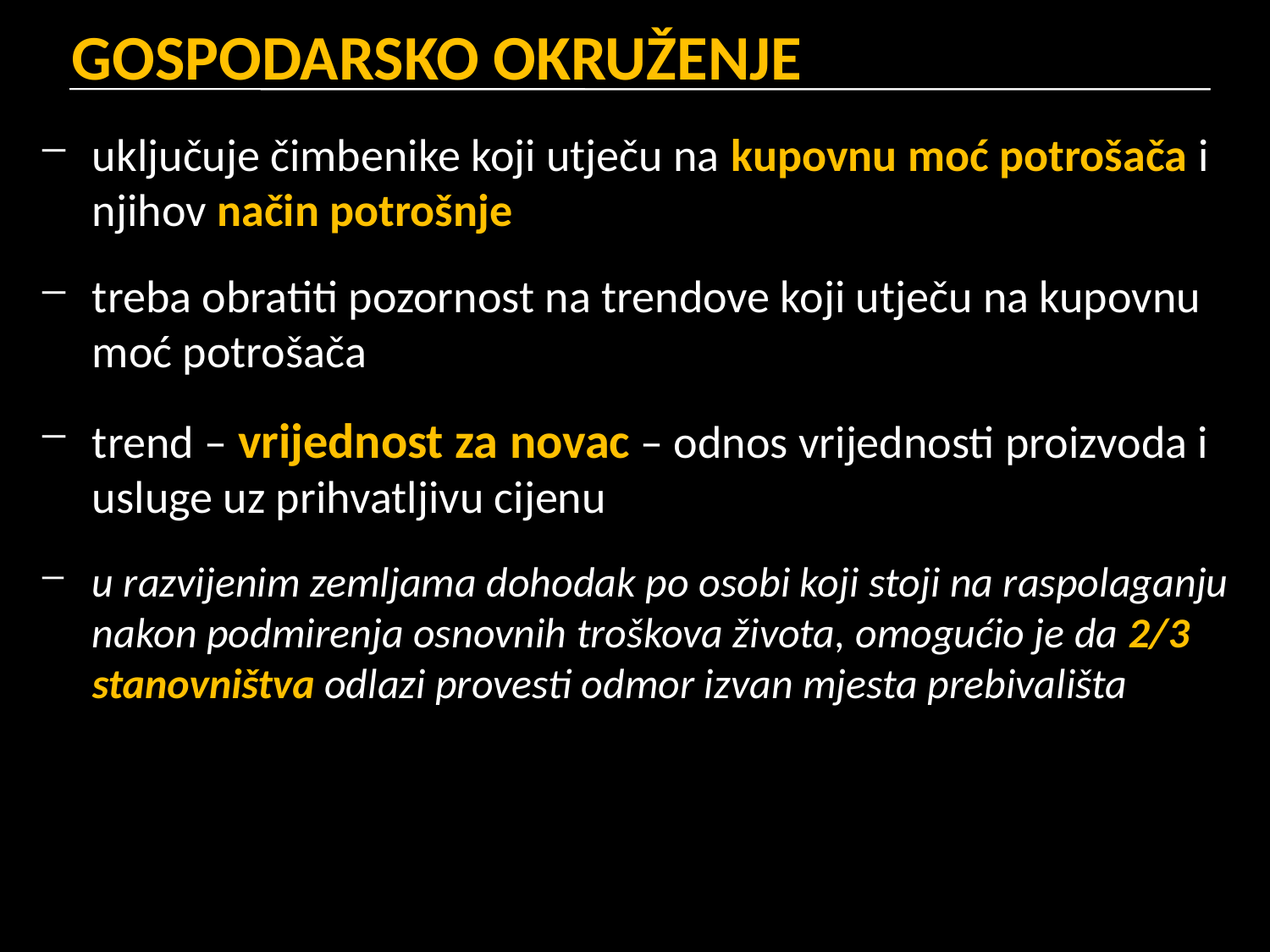

# GOSPODARSKO OKRUŽENJE
uključuje čimbenike koji utječu na kupovnu moć potrošača i njihov način potrošnje
treba obratiti pozornost na trendove koji utječu na kupovnu moć potrošača
trend – vrijednost za novac – odnos vrijednosti proizvoda i usluge uz prihvatljivu cijenu
u razvijenim zemljama dohodak po osobi koji stoji na raspolaganju nakon podmirenja osnovnih troškova života, omogućio je da 2/3 stanovništva odlazi provesti odmor izvan mjesta prebivališta